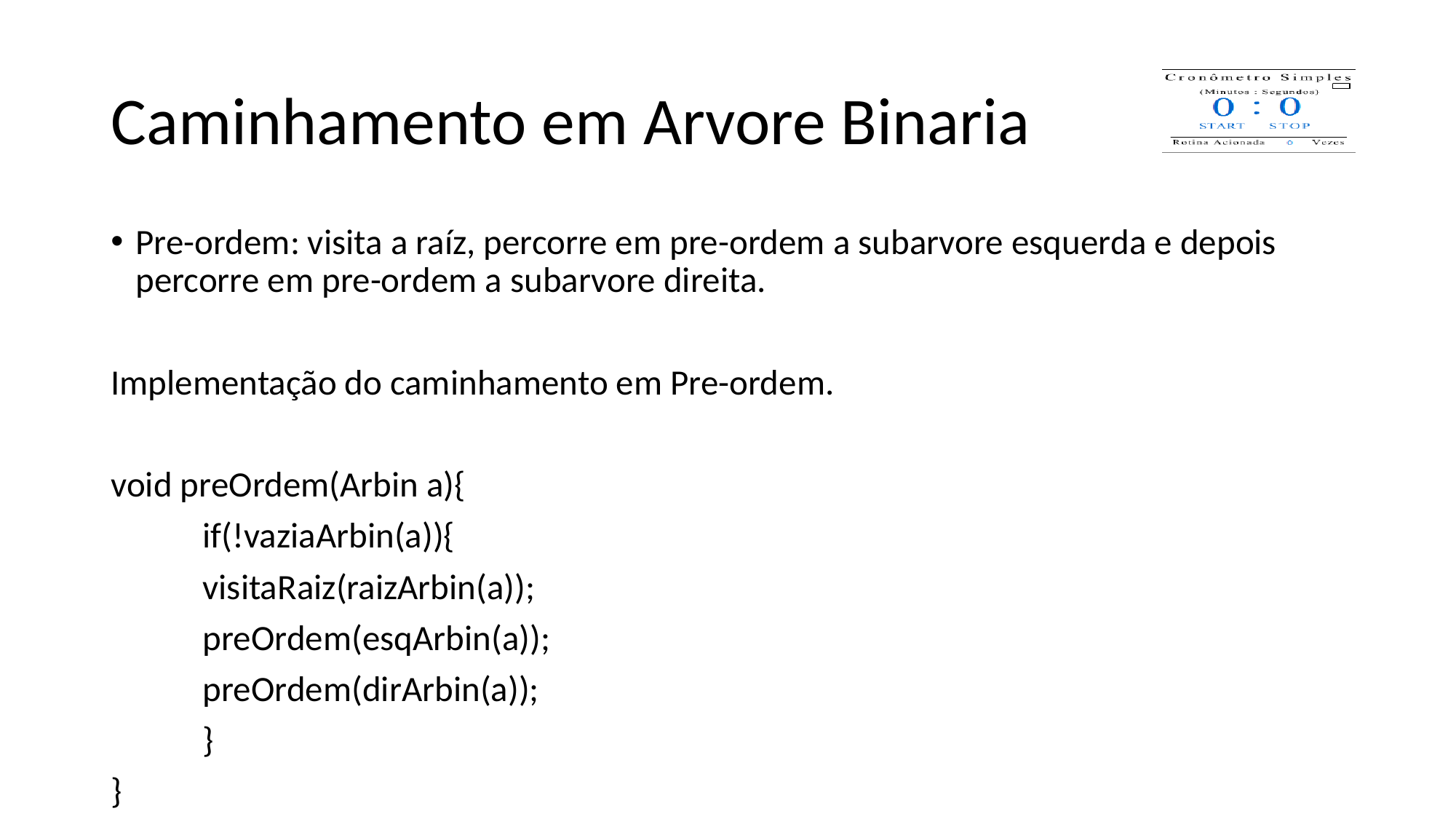

# Caminhamento em Arvore Binaria
Pre-ordem: visita a raíz, percorre em pre-ordem a subarvore esquerda e depois percorre em pre-ordem a subarvore direita.

Implementação do caminhamento em Pre-ordem.

void preOrdem(Arbin a){
	if(!vaziaArbin(a)){
		visitaRaiz(raizArbin(a));
		preOrdem(esqArbin(a));
		preOrdem(dirArbin(a));
	}
}